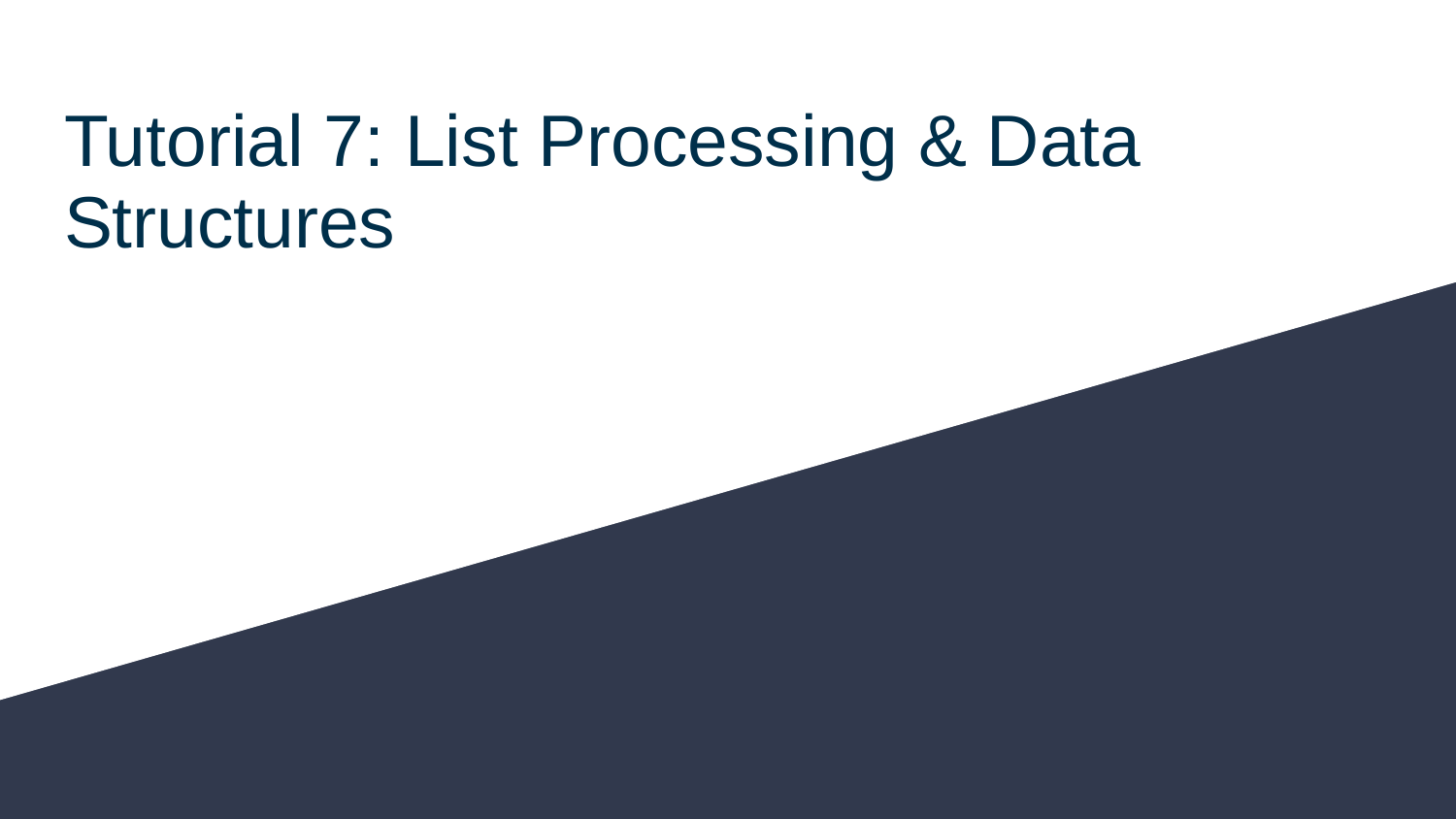

# Tutorial 7: List Processing & Data Structures